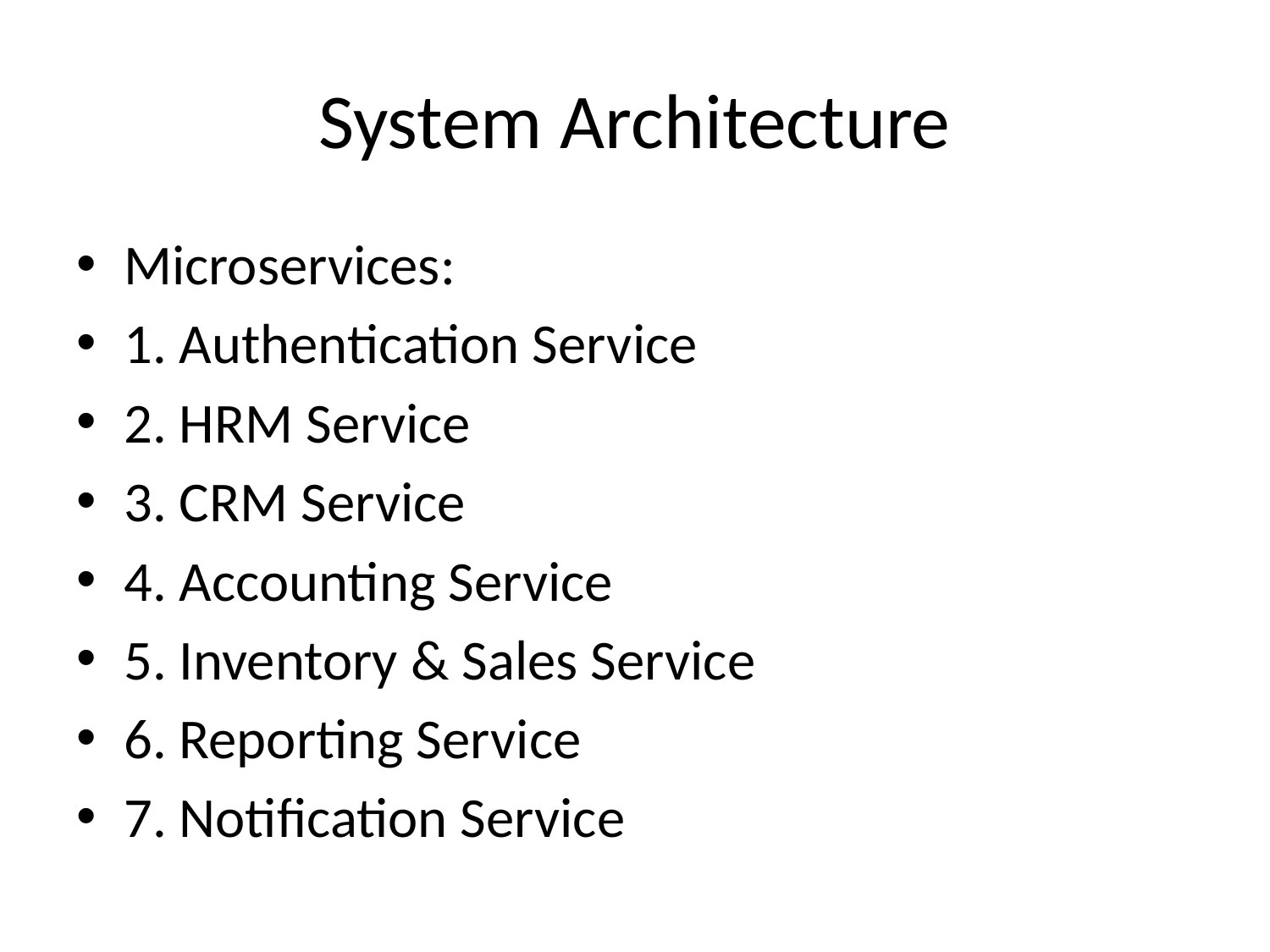

# System Architecture
Microservices:
1. Authentication Service
2. HRM Service
3. CRM Service
4. Accounting Service
5. Inventory & Sales Service
6. Reporting Service
7. Notification Service

Tech Stack:
- Frontend: React, Tailwind CSS, Redux.
- Backend: Django REST Framework + GraphQL.
- Database: PostgreSQL + Redis.
- DevOps: Docker, Kubernetes.